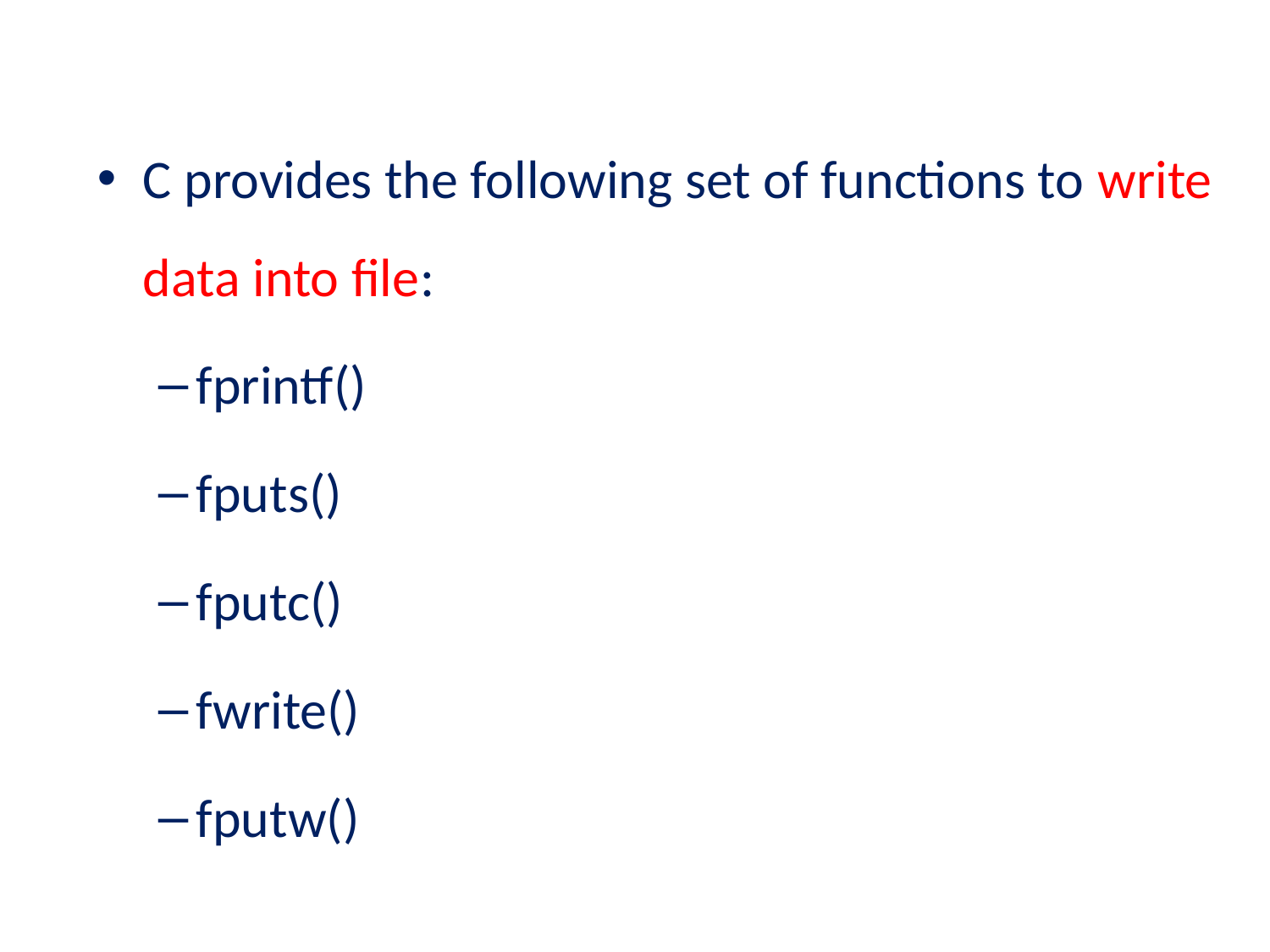

C provides the following set of functions to write data into file:
fprintf()
fputs()
fputc()
fwrite()
fputw()